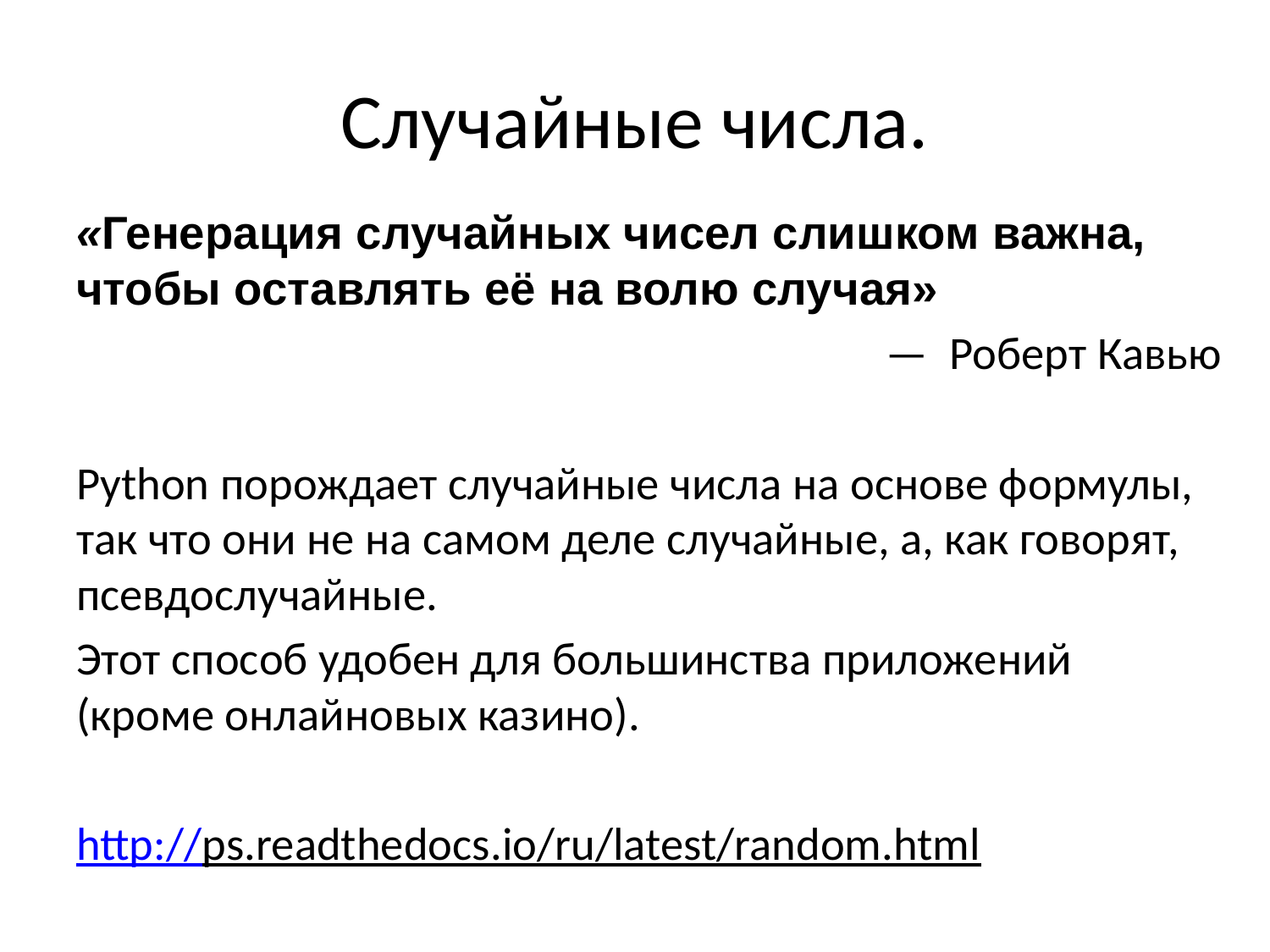

# Случайные числа.
«Генерация случайных чисел слишком важна, чтобы оставлять её на волю случая»
—  Роберт Кавью

Python порождает случайные числа на основе формулы, так что они не на самом деле случайные, а, как говорят, псевдослучайные.
Этот способ удобен для большинства приложений (кроме онлайновых казино).

http://ps.readthedocs.io/ru/latest/random.html